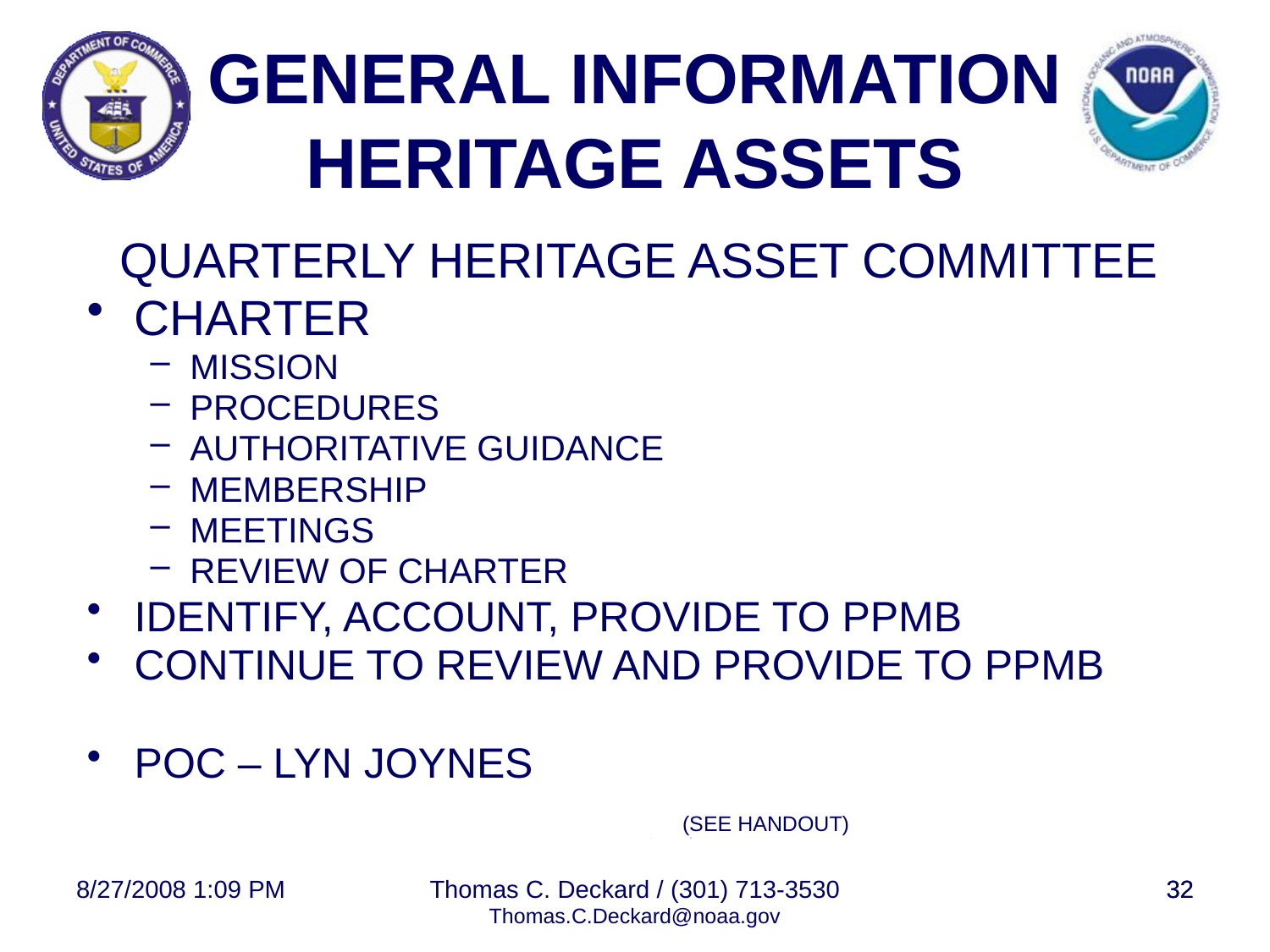

GENERAL INFORMATION
HERITAGE ASSETS

QUARTERLY HERITAGE ASSET COMMITTEE
CHARTER
MISSION
PROCEDURES
AUTHORITATIVE GUIDANCE
MEMBERSHIP
MEETINGS
REVIEW OF CHARTER
IDENTIFY, ACCOUNT, PROVIDE TO PPMB
CONTINUE TO REVIEW AND PROVIDE TO PPMB

POC – LYN JOYNES

(SEE HANDOUT)

Q

8/27/2008 1:09 PM
Thomas C. Deckard / (301) 713-3530
Thomas.C.Deckard@noaa.gov
32
32